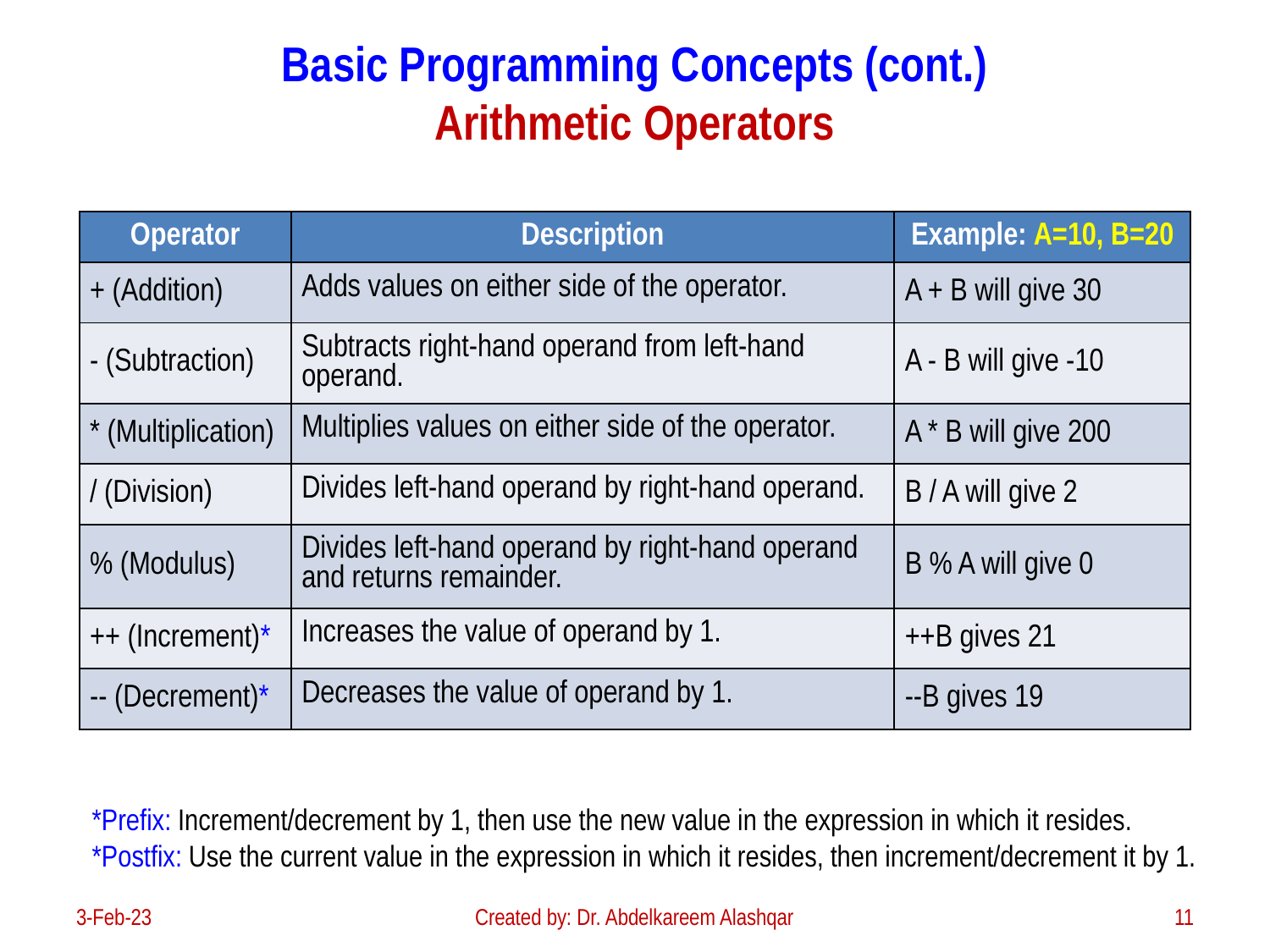

# Basic Programming Concepts (cont.) Arithmetic Operators
| Operator | Description | Example: A=10, B=20 |
| --- | --- | --- |
| + (Addition) | Adds values on either side of the operator. | A + B will give 30 |
| - (Subtraction) | Subtracts right-hand operand from left-hand operand. | A - B will give -10 |
| \* (Multiplication) | Multiplies values on either side of the operator. | A \* B will give 200 |
| / (Division) | Divides left-hand operand by right-hand operand. | B / A will give 2 |
| % (Modulus) | Divides left-hand operand by right-hand operand and returns remainder. | B % A will give 0 |
| ++ (Increment)\* | Increases the value of operand by 1. | ++B gives 21 |
| -- (Decrement)\* | Decreases the value of operand by 1. | --B gives 19 |
*Prefix: Increment/decrement by 1, then use the new value in the expression in which it resides.
*Postfix: Use the current value in the expression in which it resides, then increment/decrement it by 1.
3-Feb-23
Created by: Dr. Abdelkareem Alashqar
11